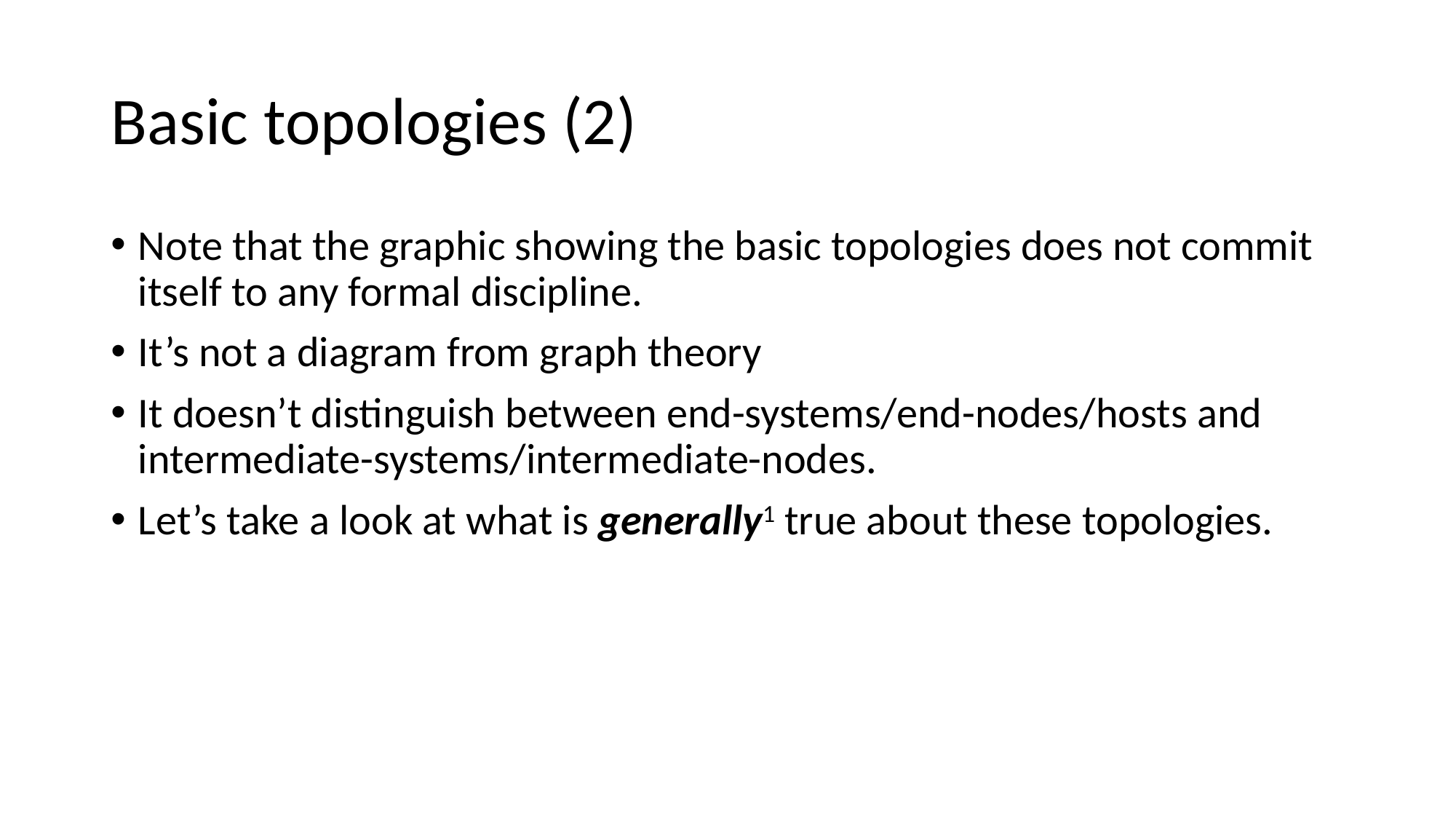

# Basic topologies (2)
Note that the graphic showing the basic topologies does not commit itself to any formal discipline.
It’s not a diagram from graph theory
It doesn’t distinguish between end-systems/end-nodes/hosts and intermediate-systems/intermediate-nodes.
Let’s take a look at what is generally1 true about these topologies.